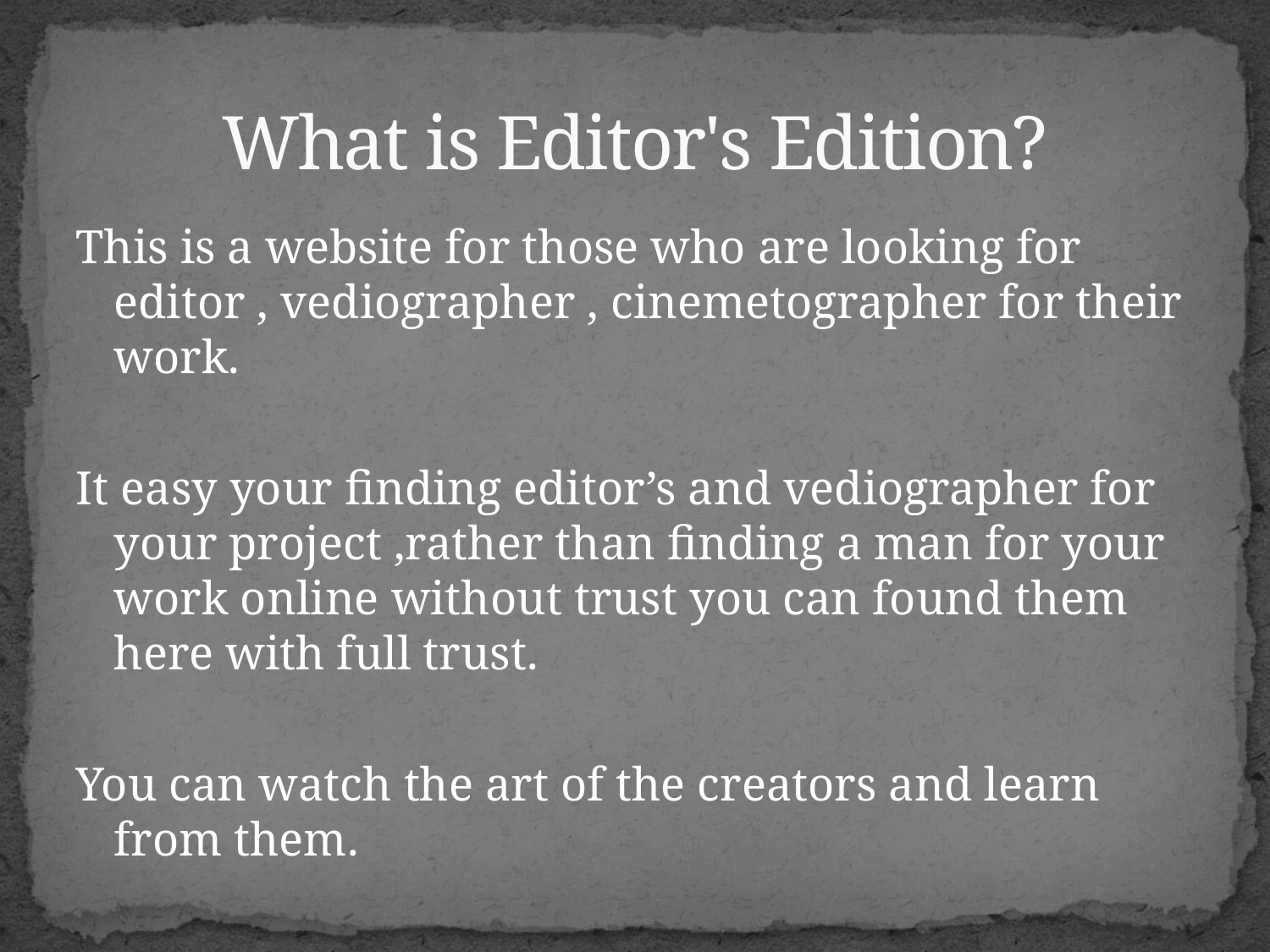

# What is Editor's Edition?
This is a website for those who are looking for editor , vediographer , cinemetographer for their work.

It easy your finding editor’s and vediographer for your project ,rather than finding a man for your work online without trust you can found them here with full trust.

You can watch the art of the creators and learn from them.